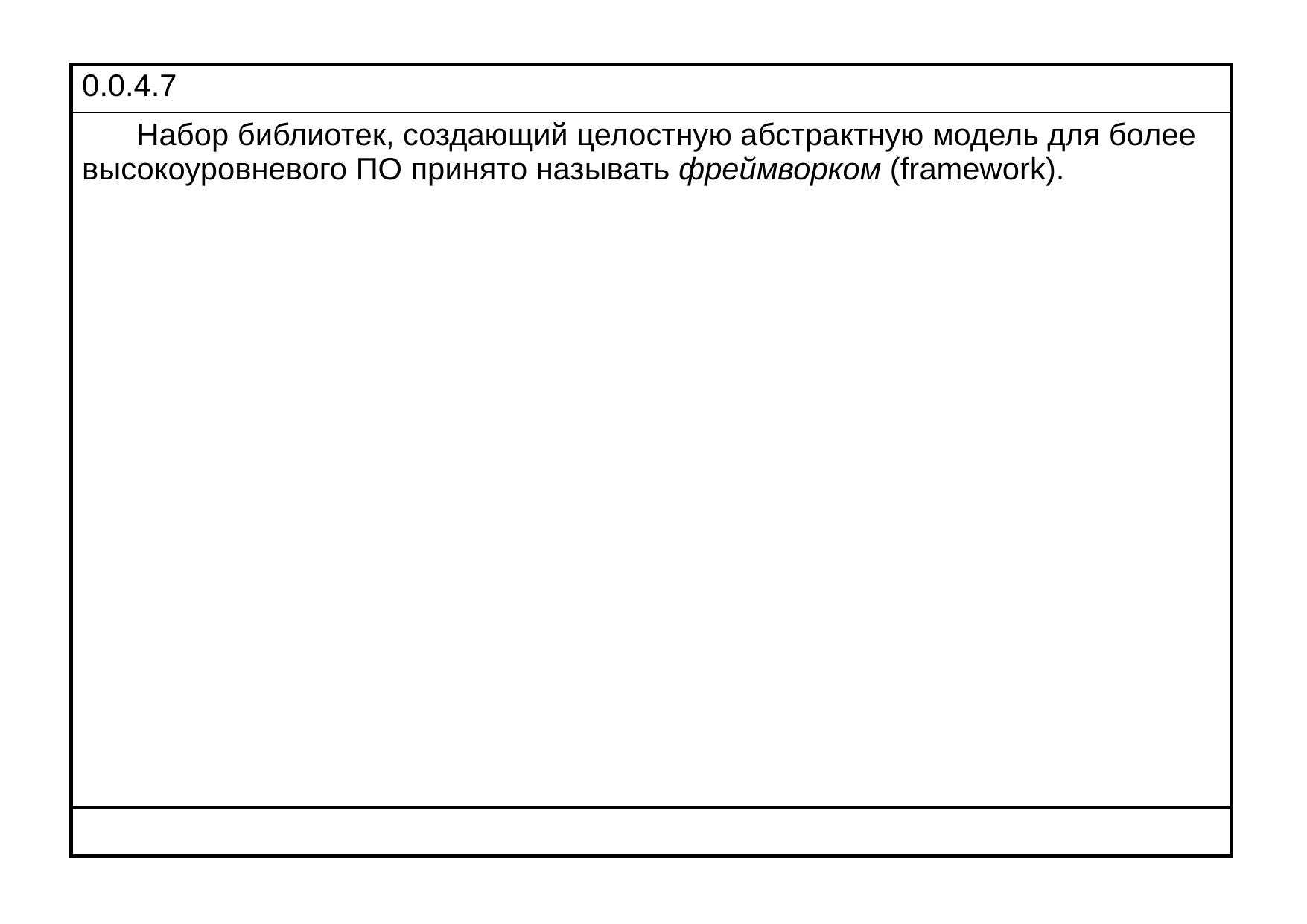

| 0.0.4.7 |
| --- |
| Набор библиотек, создающий целостную абстрактную модель для более высокоуровневого ПО принято называть фреймворком (framework). |
|  |